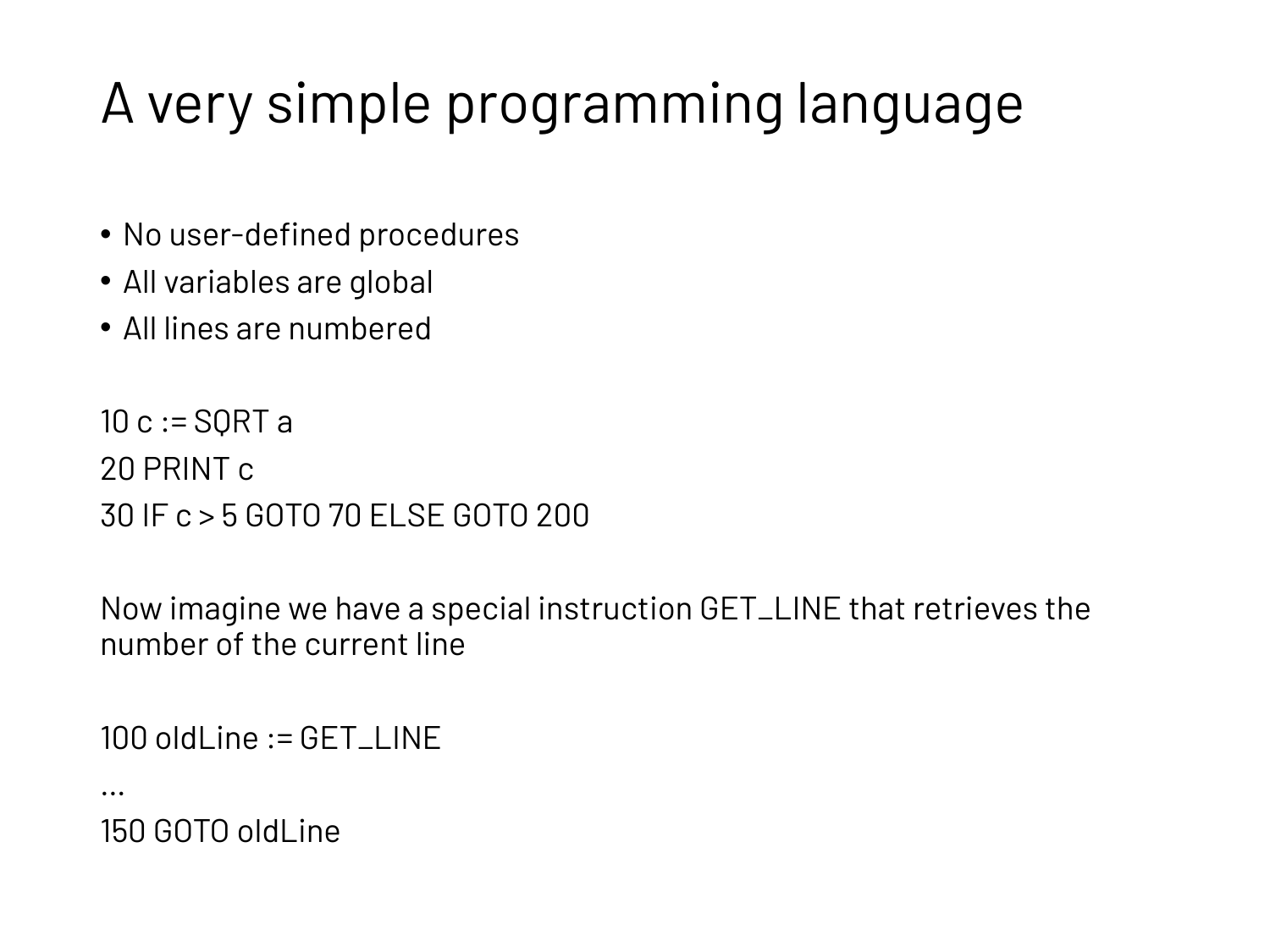

# A very simple programming language
No user-defined procedures
All variables are global
All lines are numbered

10 c := SQRT a
20 PRINT c
30 IF c > 5 GOTO 70 ELSE GOTO 200

Now imagine we have a special instruction GET_LINE that retrieves the number of the current line

100 oldLine := GET_LINE
…
150 GOTO oldLine